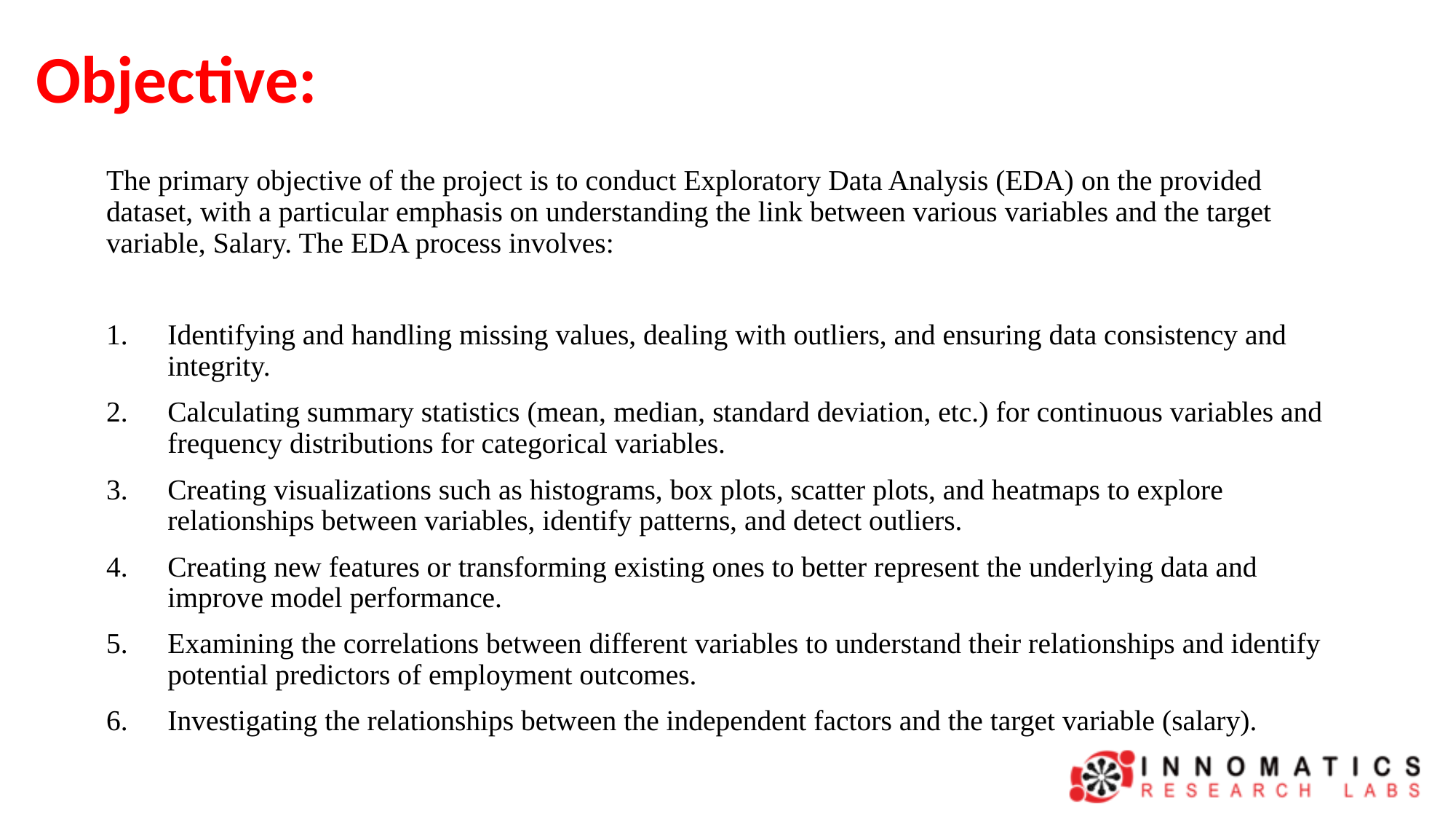

# Objective:
The primary objective of the project is to conduct Exploratory Data Analysis (EDA) on the provided dataset, with a particular emphasis on understanding the link between various variables and the target variable, Salary. The EDA process involves:

Identifying and handling missing values, dealing with outliers, and ensuring data consistency and integrity.
Calculating summary statistics (mean, median, standard deviation, etc.) for continuous variables and frequency distributions for categorical variables.
Creating visualizations such as histograms, box plots, scatter plots, and heatmaps to explore relationships between variables, identify patterns, and detect outliers.
Creating new features or transforming existing ones to better represent the underlying data and improve model performance.
Examining the correlations between different variables to understand their relationships and identify potential predictors of employment outcomes.
Investigating the relationships between the independent factors and the target variable (salary).